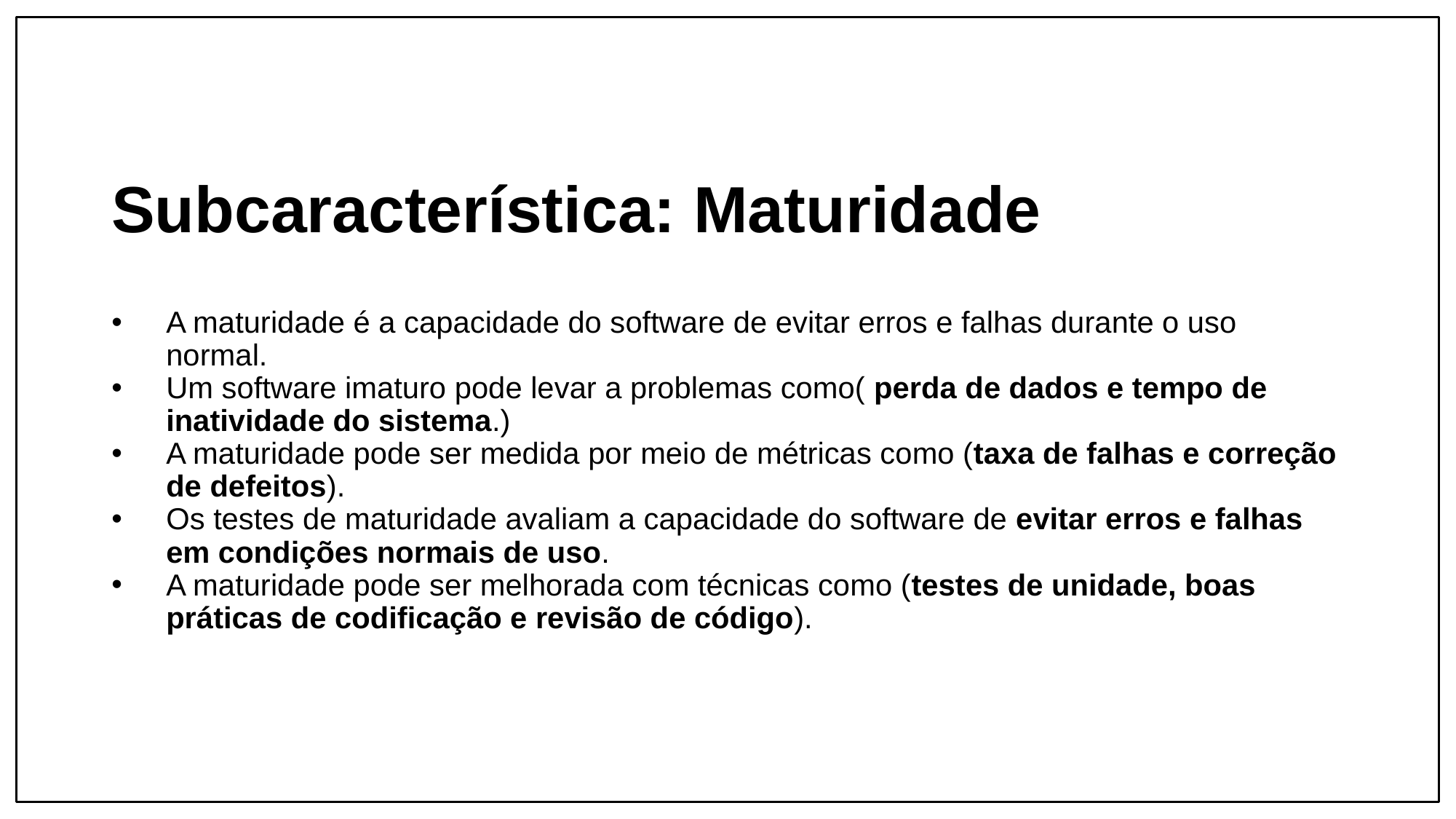

# Subcaracterística: Maturidade
A maturidade é a capacidade do software de evitar erros e falhas durante o uso normal.
Um software imaturo pode levar a problemas como( perda de dados e tempo de inatividade do sistema.)
A maturidade pode ser medida por meio de métricas como (taxa de falhas e correção de defeitos).
Os testes de maturidade avaliam a capacidade do software de evitar erros e falhas em condições normais de uso.
A maturidade pode ser melhorada com técnicas como (testes de unidade, boas práticas de codificação e revisão de código).